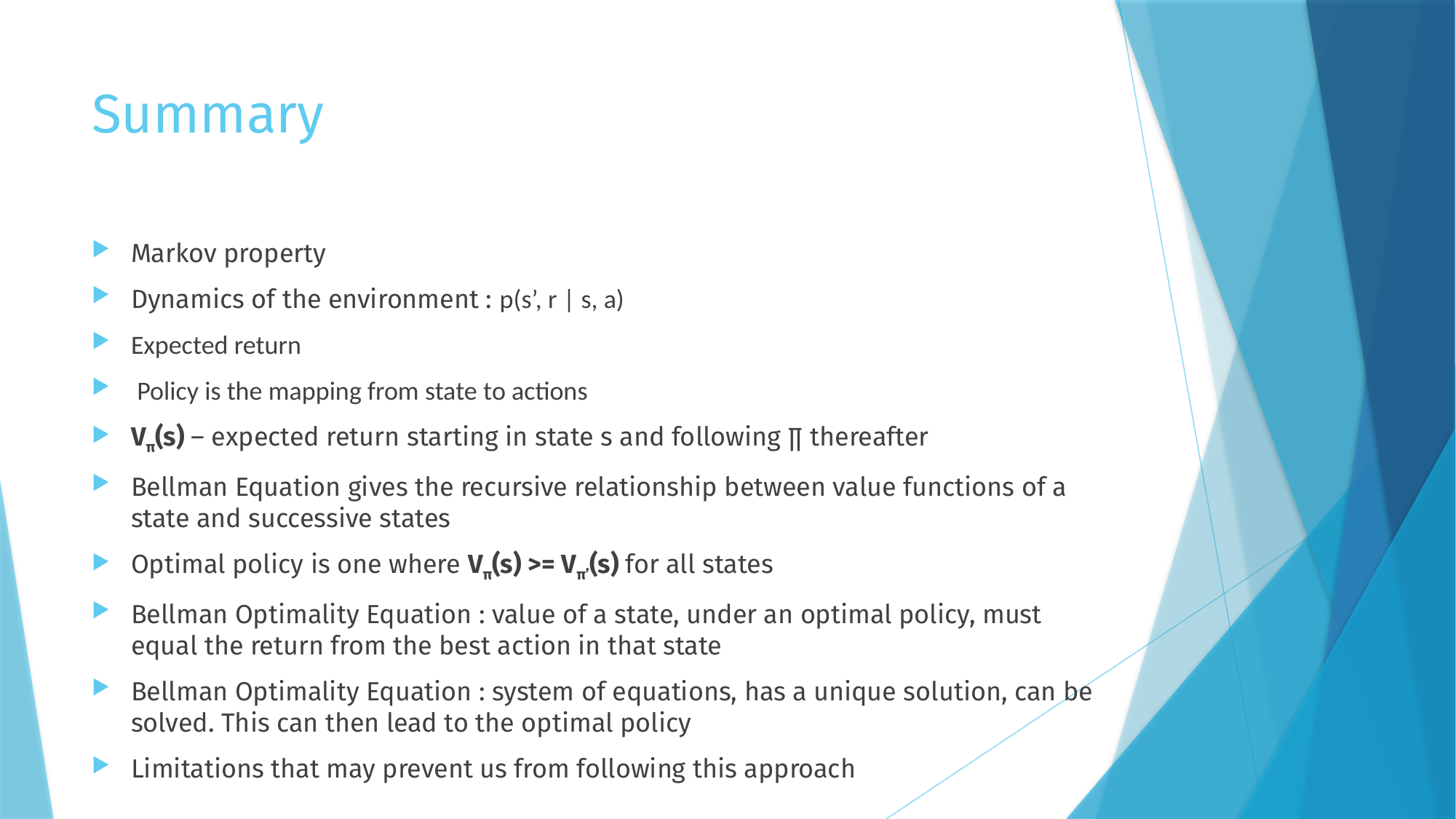

# Summary
Markov property
Dynamics of the environment : p(s’, r | s, a)
Expected return
 Policy is the mapping from state to actions
Vπ(s) – expected return starting in state s and following ∏ thereafter
Bellman Equation gives the recursive relationship between value functions of a state and successive states
Optimal policy is one where Vπ(s) >= Vπ’(s) for all states
Bellman Optimality Equation : value of a state, under an optimal policy, must equal the return from the best action in that state
Bellman Optimality Equation : system of equations, has a unique solution, can be solved. This can then lead to the optimal policy
Limitations that may prevent us from following this approach